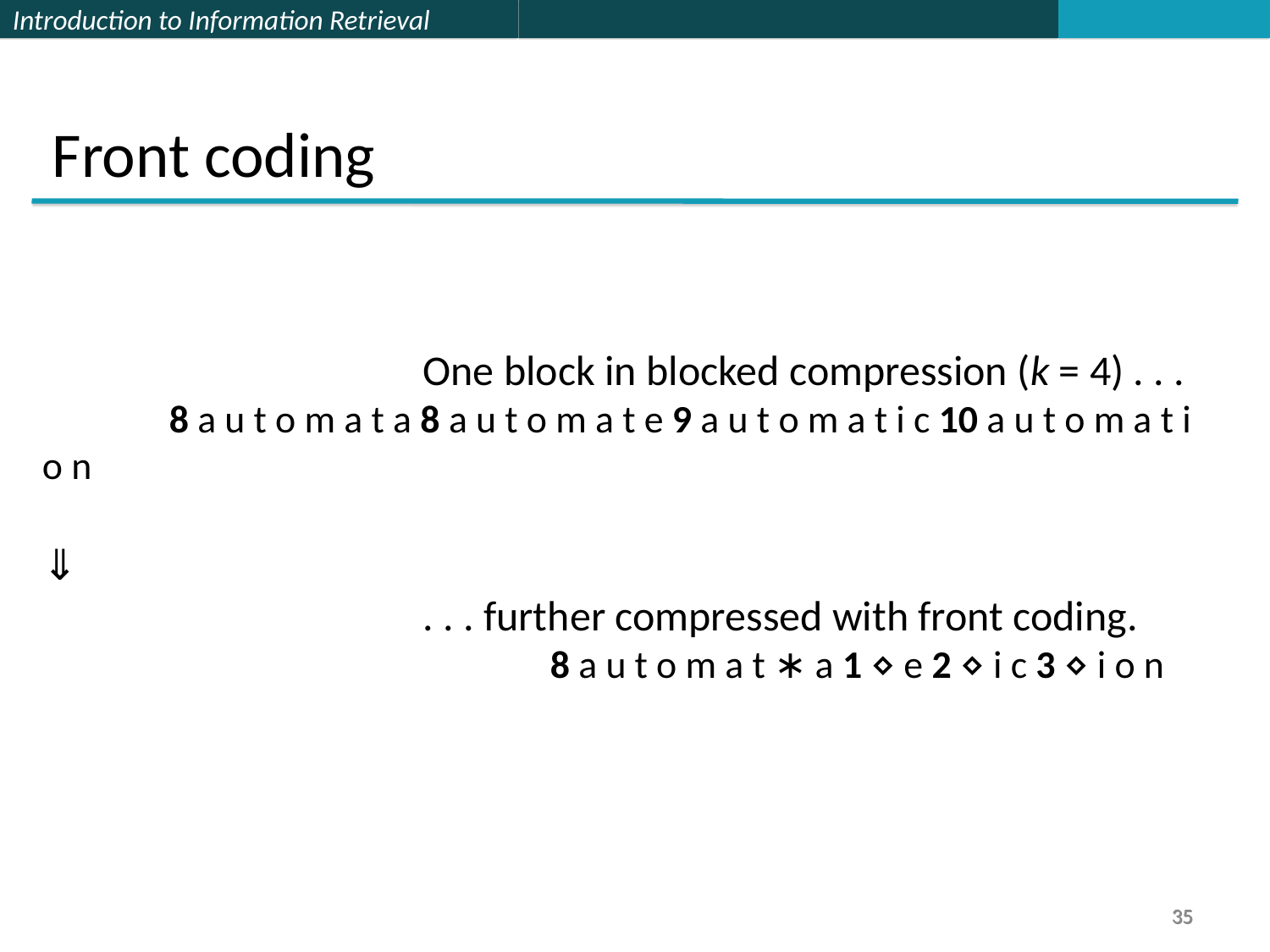

Front coding
			One block in blocked compression (k = 4) . . .
	8 a u t o m a t a 8 a u t o m a t e 9 a u t o m a t i c 10 a u t o m a t i o n
									⇓
   			. . . further compressed with front coding.
				8 a u t o m a t ∗ a 1 ⋄ e 2 ⋄ i c 3 ⋄ i o n
35
35